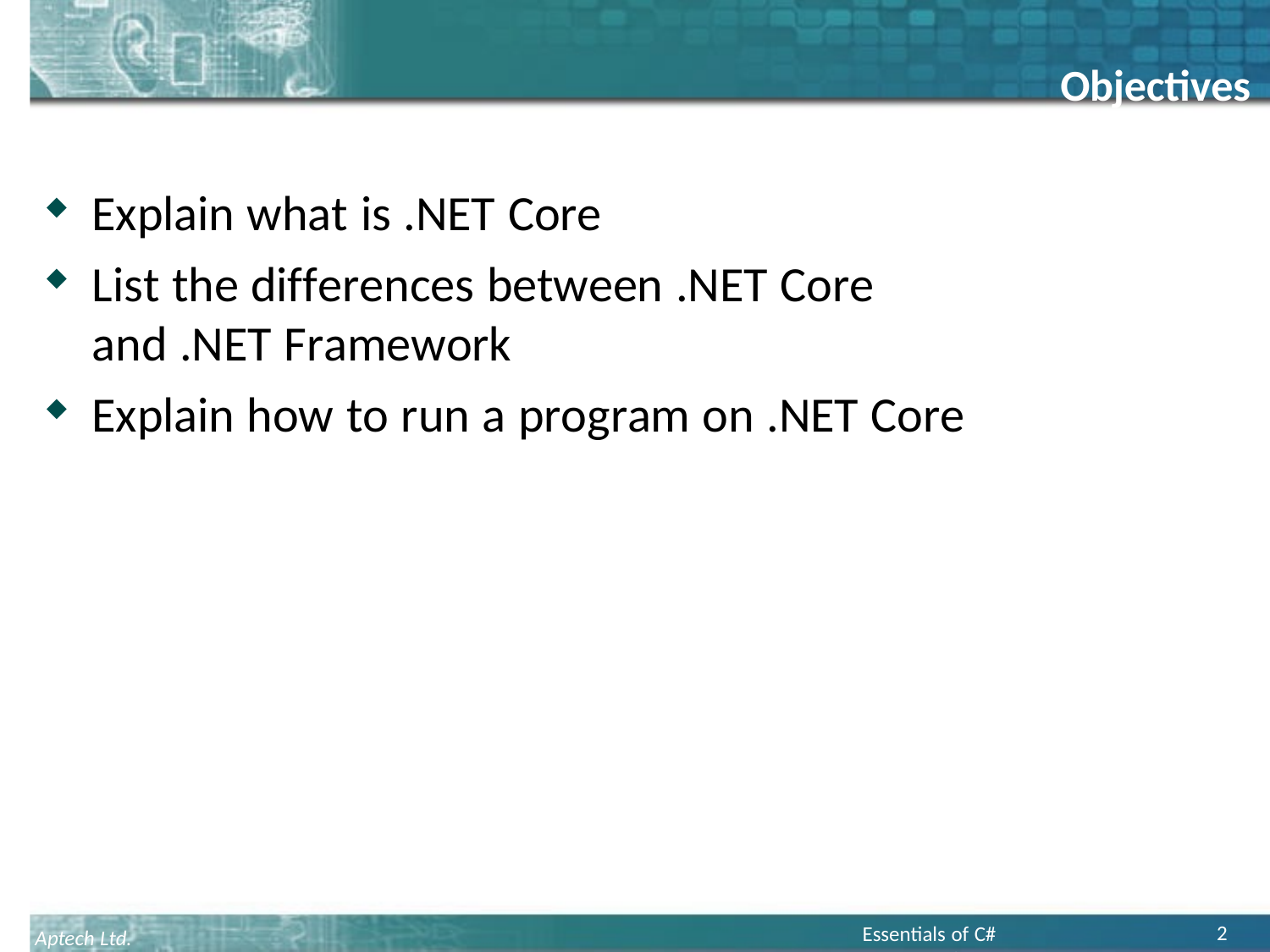

Objectives
Explain what is .NET Core
List the differences between .NET Core and .NET Framework
Explain how to run a program on .NET Core
2
Essentials of C# programming
Aptech Ltd.